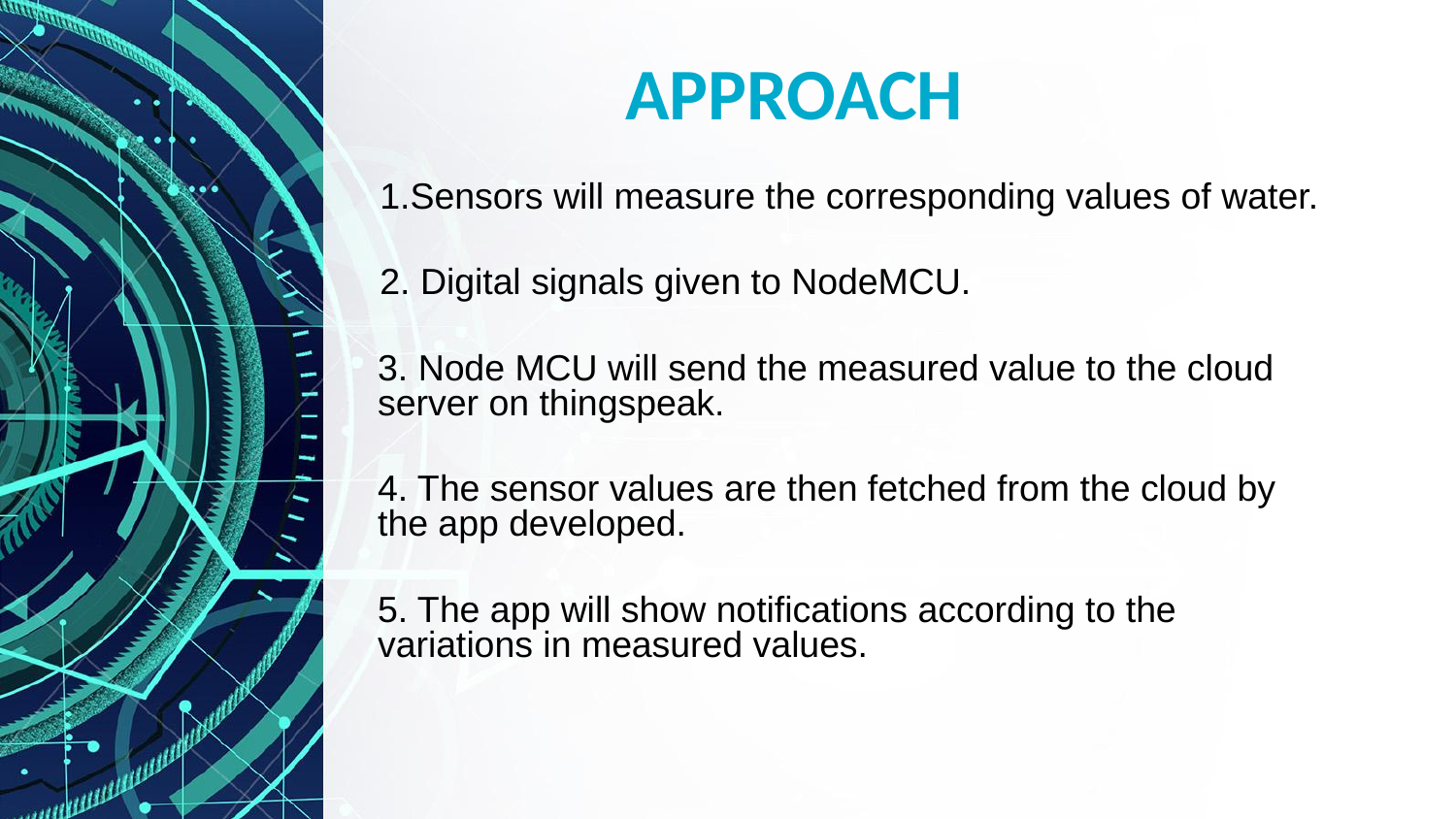

# APPROACH
1.Sensors will measure the corresponding values of water.

2. Digital signals given to NodeMCU.

3. Node MCU will send the measured value to the cloud server on thingspeak.

4. The sensor values are then fetched from the cloud by the app developed.

5. The app will show notifications according to the   variations in measured values.